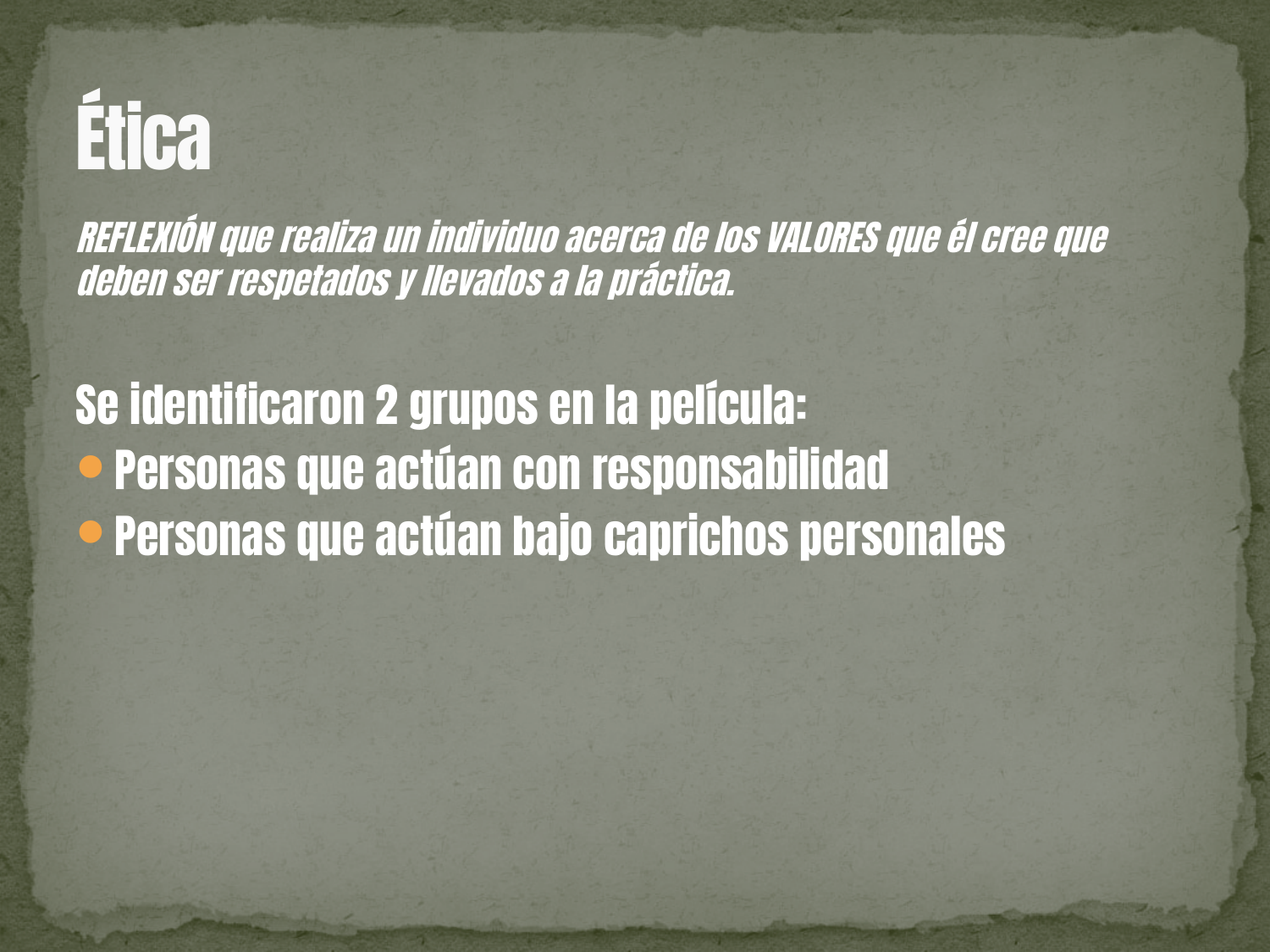

# Ética
REFLEXIÓN que realiza un individuo acerca de los VALORES que él cree que deben ser respetados y llevados a la práctica.

Se identificaron 2 grupos en la película:
Personas que actúan con responsabilidad
Personas que actúan bajo caprichos personales